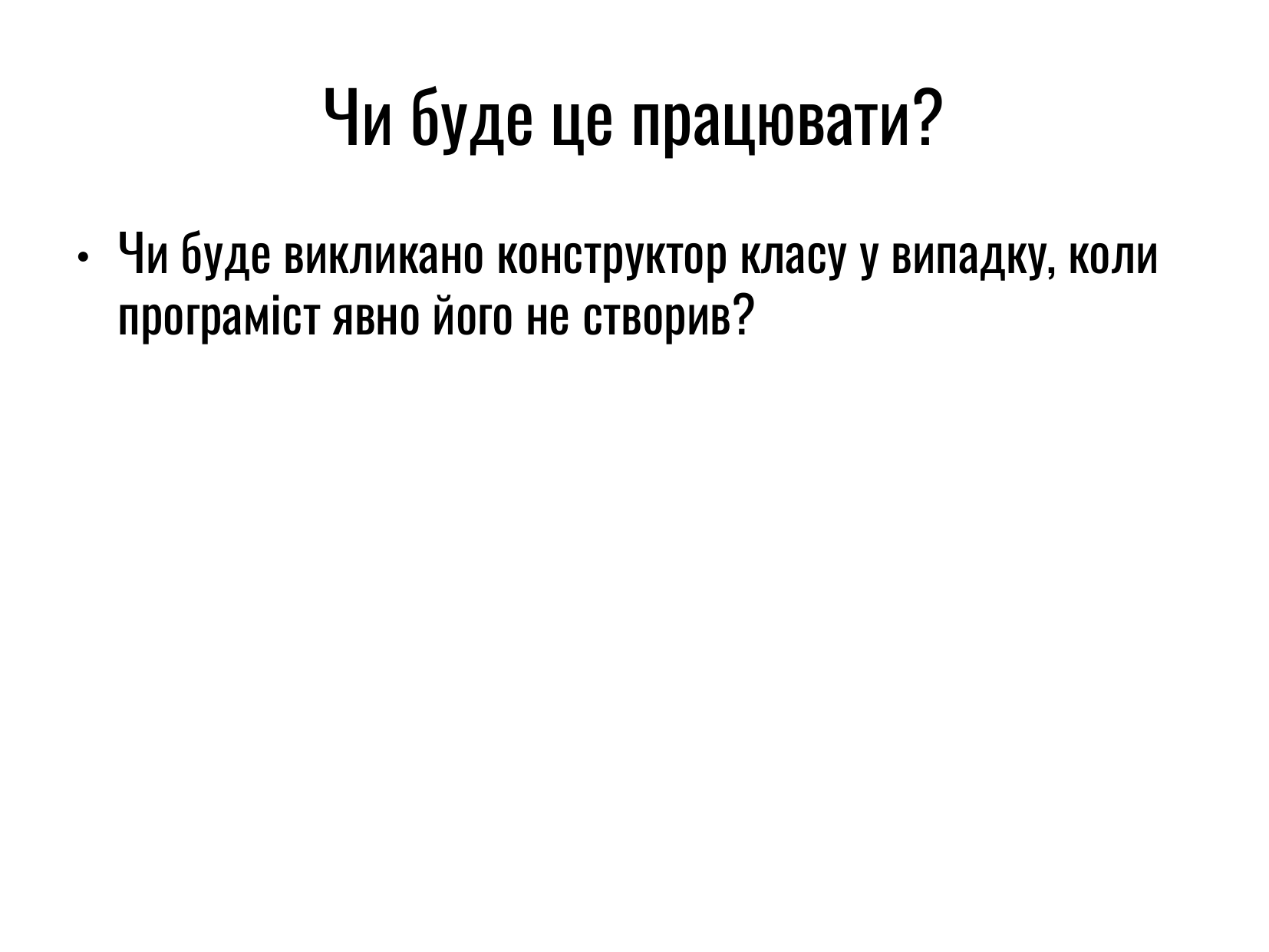

Чи буде це працювати?
Чи буде викликано конструктор класу у випадку, коли програміст явно його не створив?